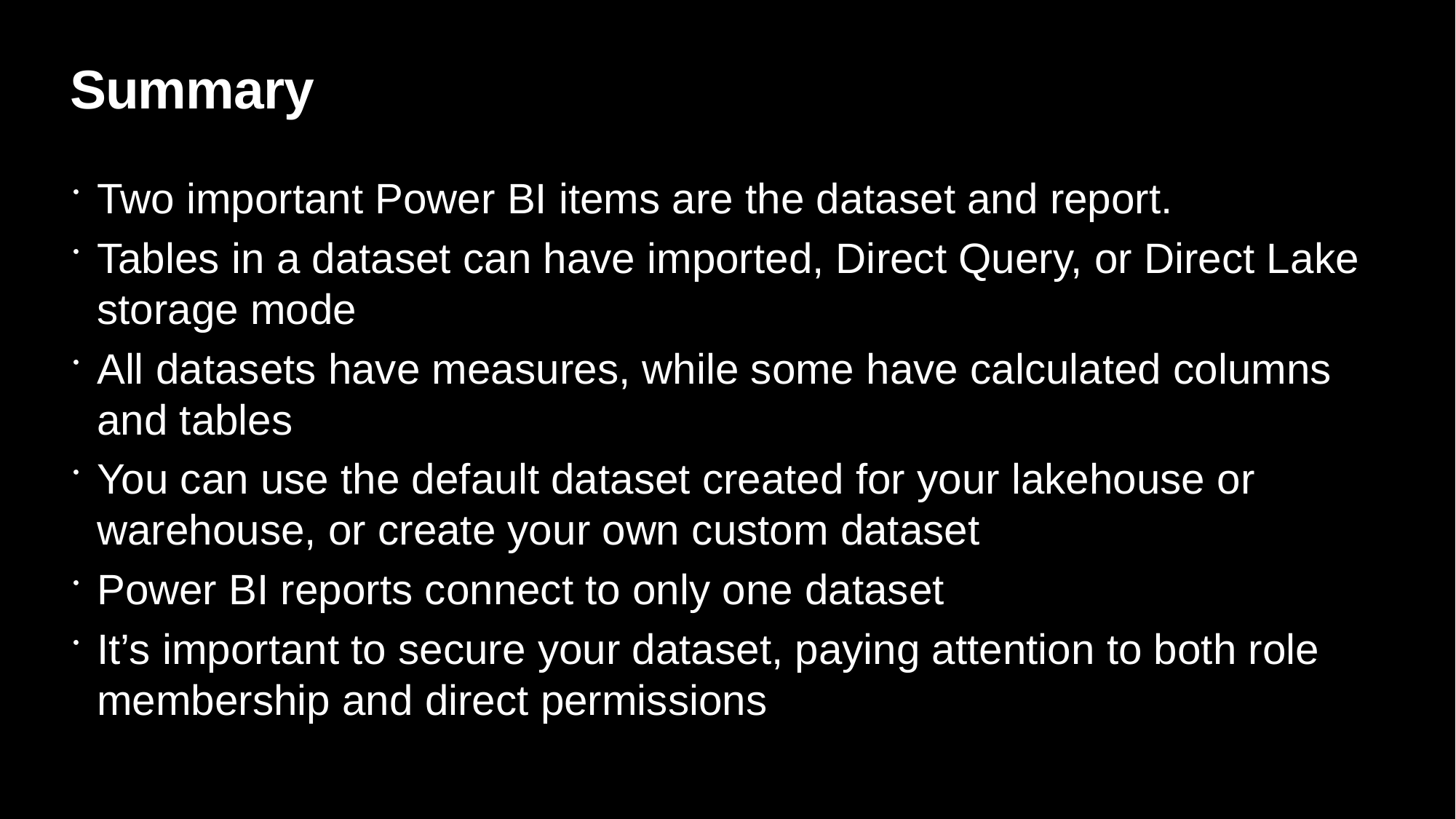

# Summary
Two important Power BI items are the dataset and report.
Tables in a dataset can have imported, Direct Query, or Direct Lake storage mode
All datasets have measures, while some have calculated columns and tables
You can use the default dataset created for your lakehouse or warehouse, or create your own custom dataset
Power BI reports connect to only one dataset
It’s important to secure your dataset, paying attention to both role membership and direct permissions